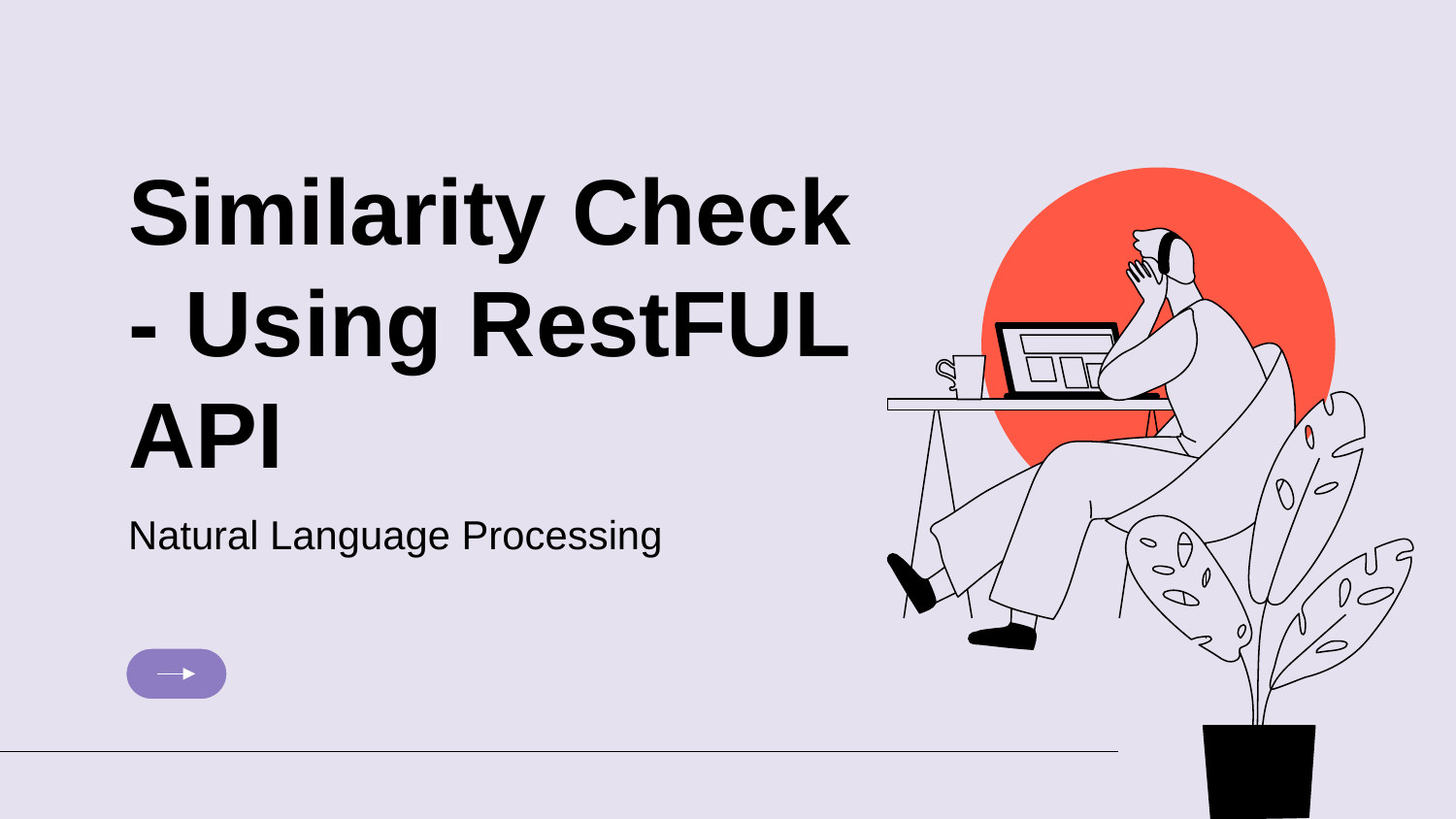

# Similarity Check - Using RestFUL API

Natural Language Processing